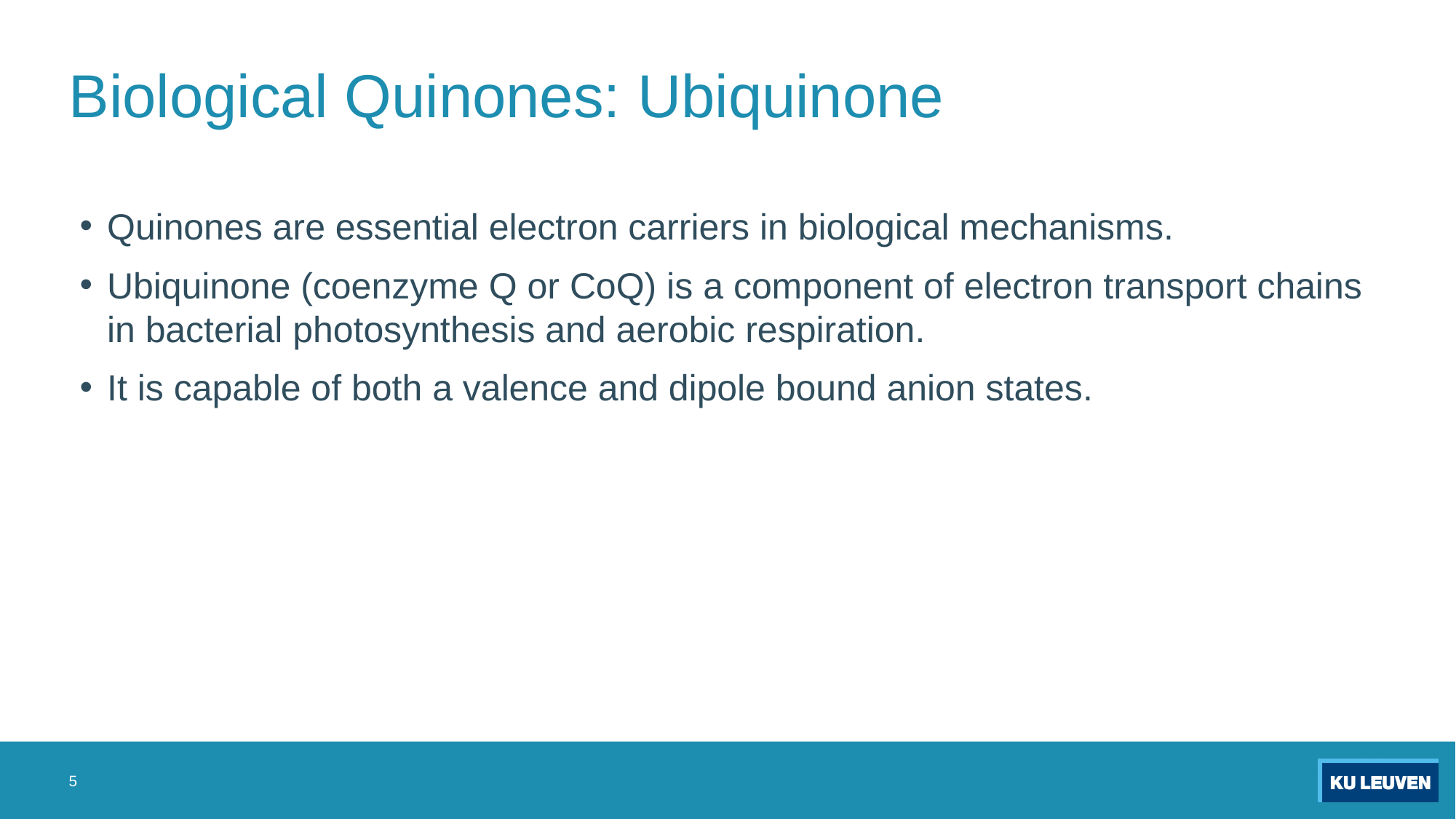

# Biological Quinones: Ubiquinone
Quinones are essential electron carriers in biological mechanisms.
Ubiquinone (coenzyme Q or CoQ) is a component of electron transport chains in bacterial photosynthesis and aerobic respiration.
It is capable of both a valence and dipole bound anion states.

5